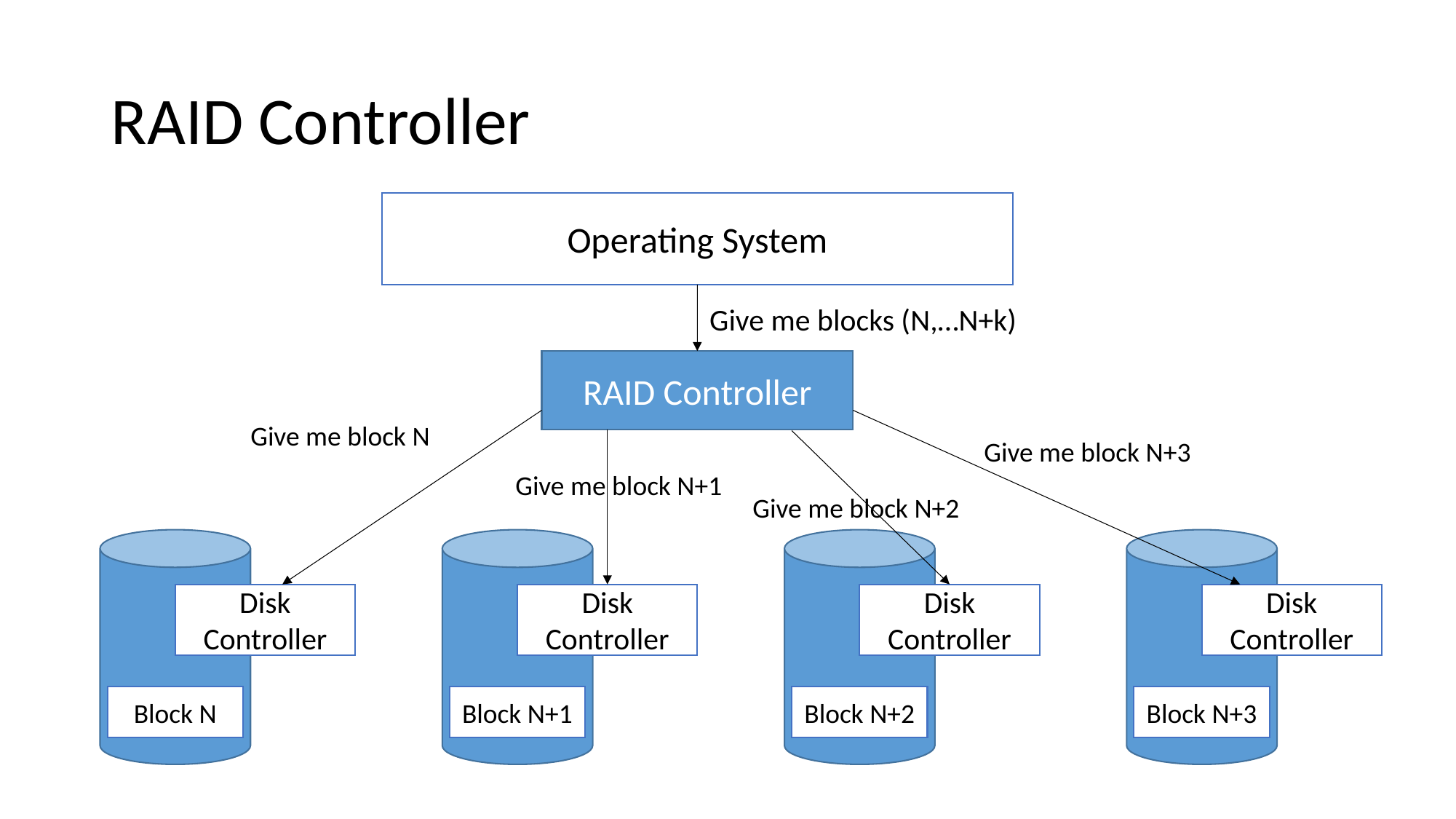

# RAID Controller
Operating System
Give me blocks (N,…N+k)
RAID Controller
Give me block N
Give me block N+3
Give me block N+1
Give me block N+2

Disk Controller
Disk Controller
Disk Controller
Disk Controller
Block N
Block N+1
Block N+2
Block N+3